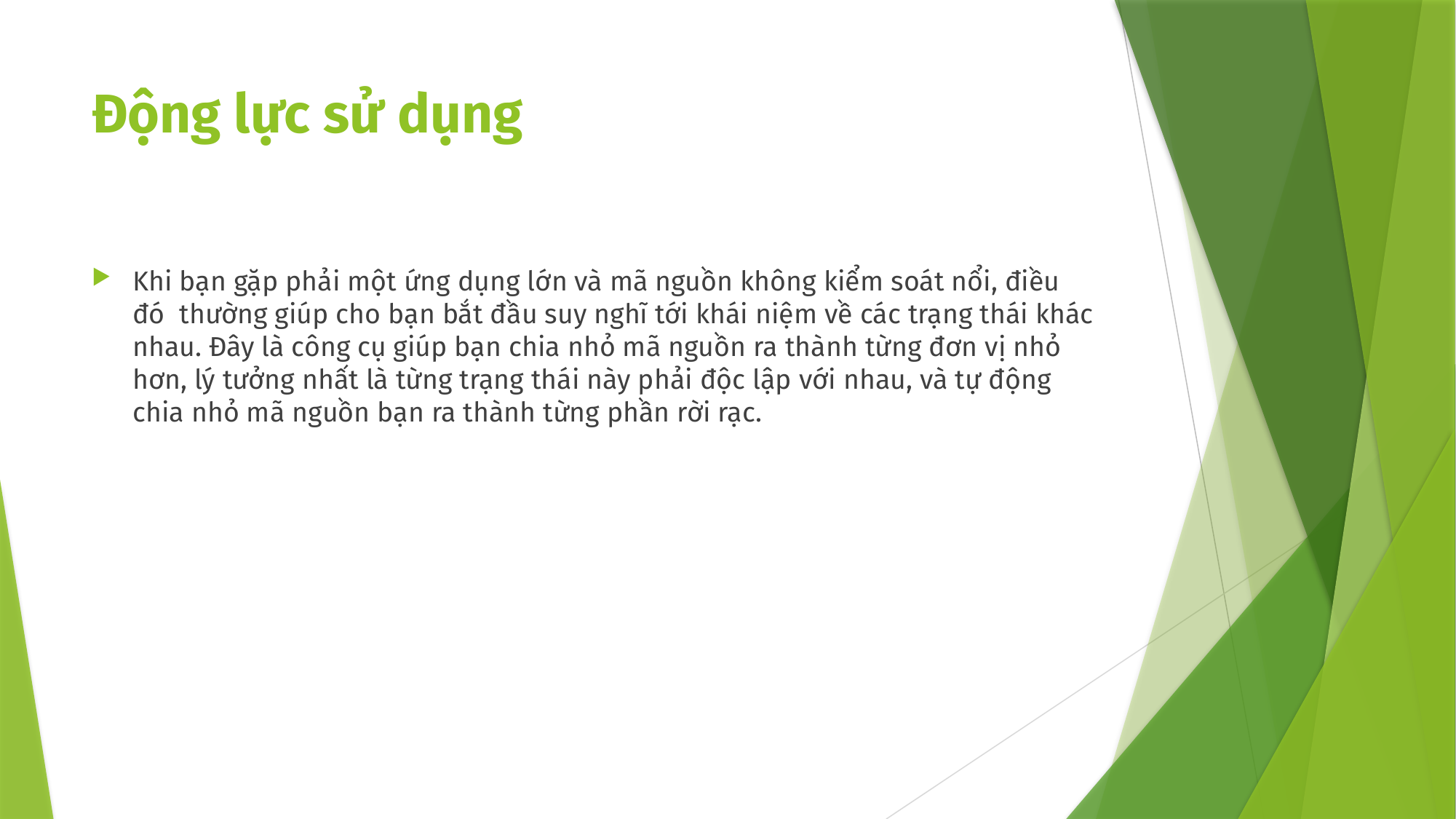

# Động lực sử dụng
Khi bạn gặp phải một ứng dụng lớn và mã nguồn không kiểm soát nổi, điều đó  thường giúp cho bạn bắt đầu suy nghĩ tới khái niệm về các trạng thái khác nhau. Đây là công cụ giúp bạn chia nhỏ mã nguồn ra thành từng đơn vị nhỏ hơn, lý tưởng nhất là từng trạng thái này phải độc lập với nhau, và tự động chia nhỏ mã nguồn bạn ra thành từng phần rời rạc.